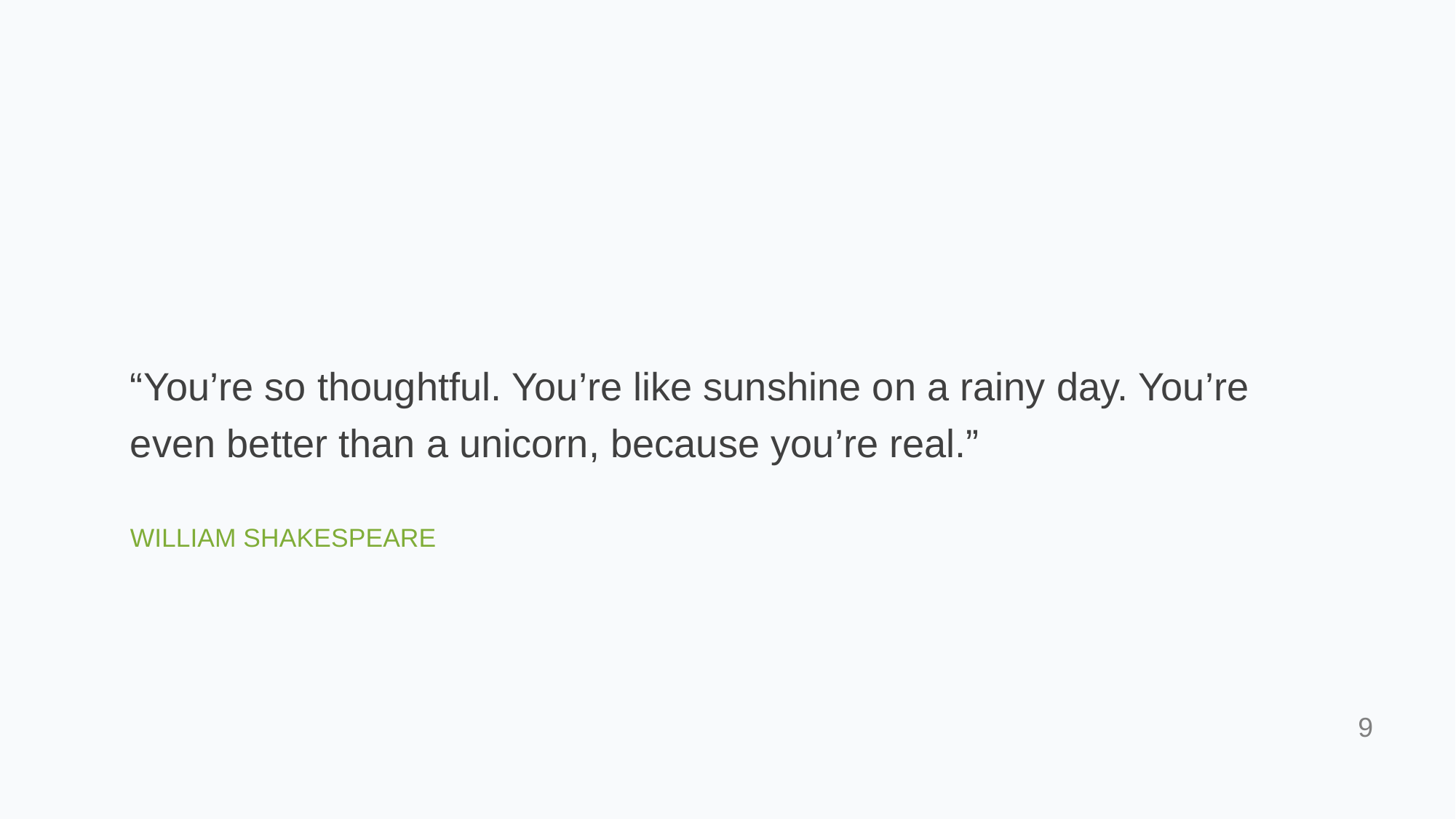

“You’re so thoughtful. You’re like sunshine on a rainy day. You’re even better than a unicorn, because you’re real.”
WILLIAM SHAKESPEARE
9